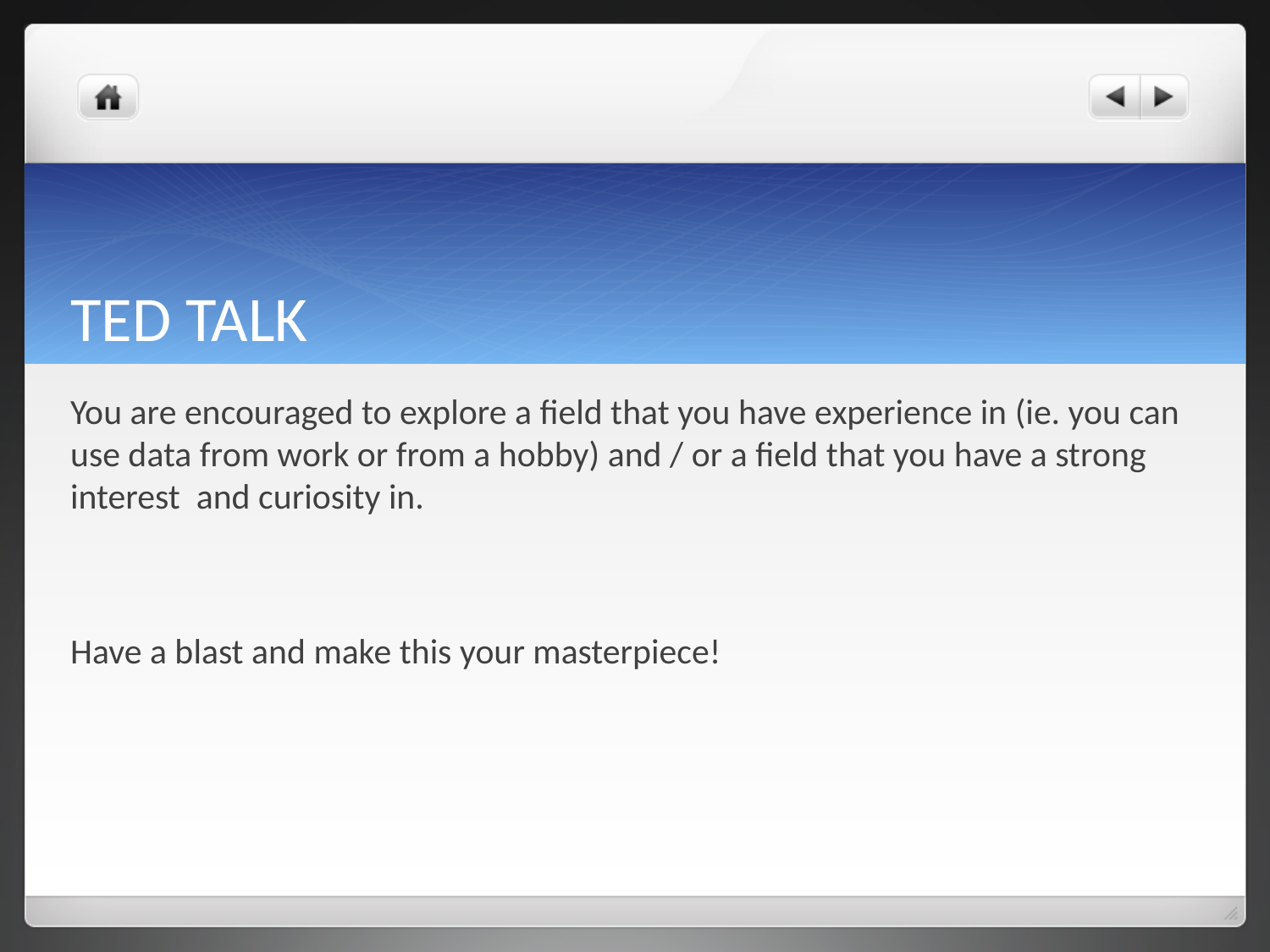

# TED TALK
You are encouraged to explore a field that you have experience in (ie. you can use data from work or from a hobby) and / or a field that you have a strong interest  and curiosity in.

Have a blast and make this your masterpiece!